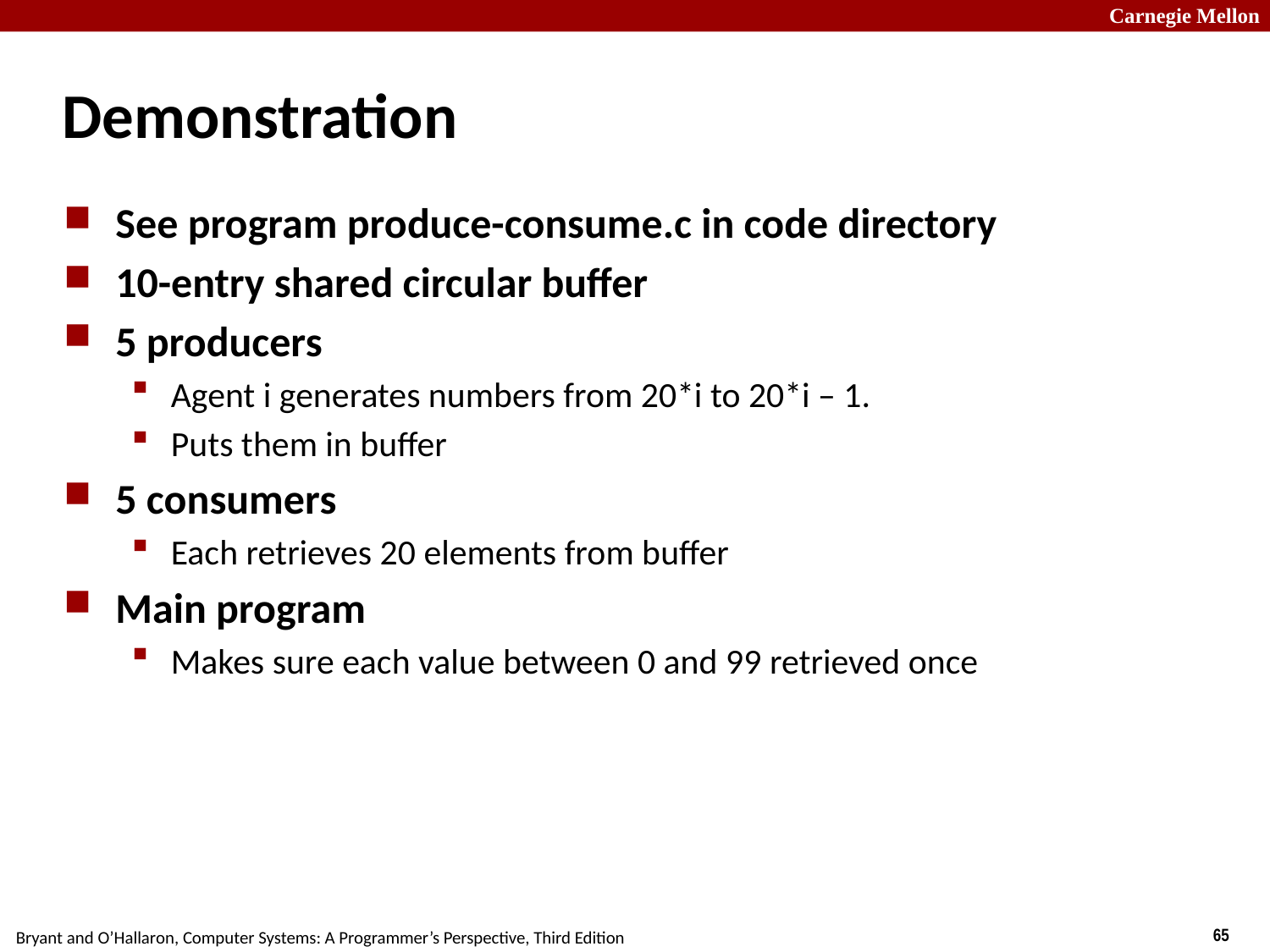

# Demonstration
See program produce-consume.c in code directory
10-entry shared circular buffer
5 producers
Agent i generates numbers from 20*i to 20*i – 1.
Puts them in buffer
5 consumers
Each retrieves 20 elements from buffer
Main program
Makes sure each value between 0 and 99 retrieved once